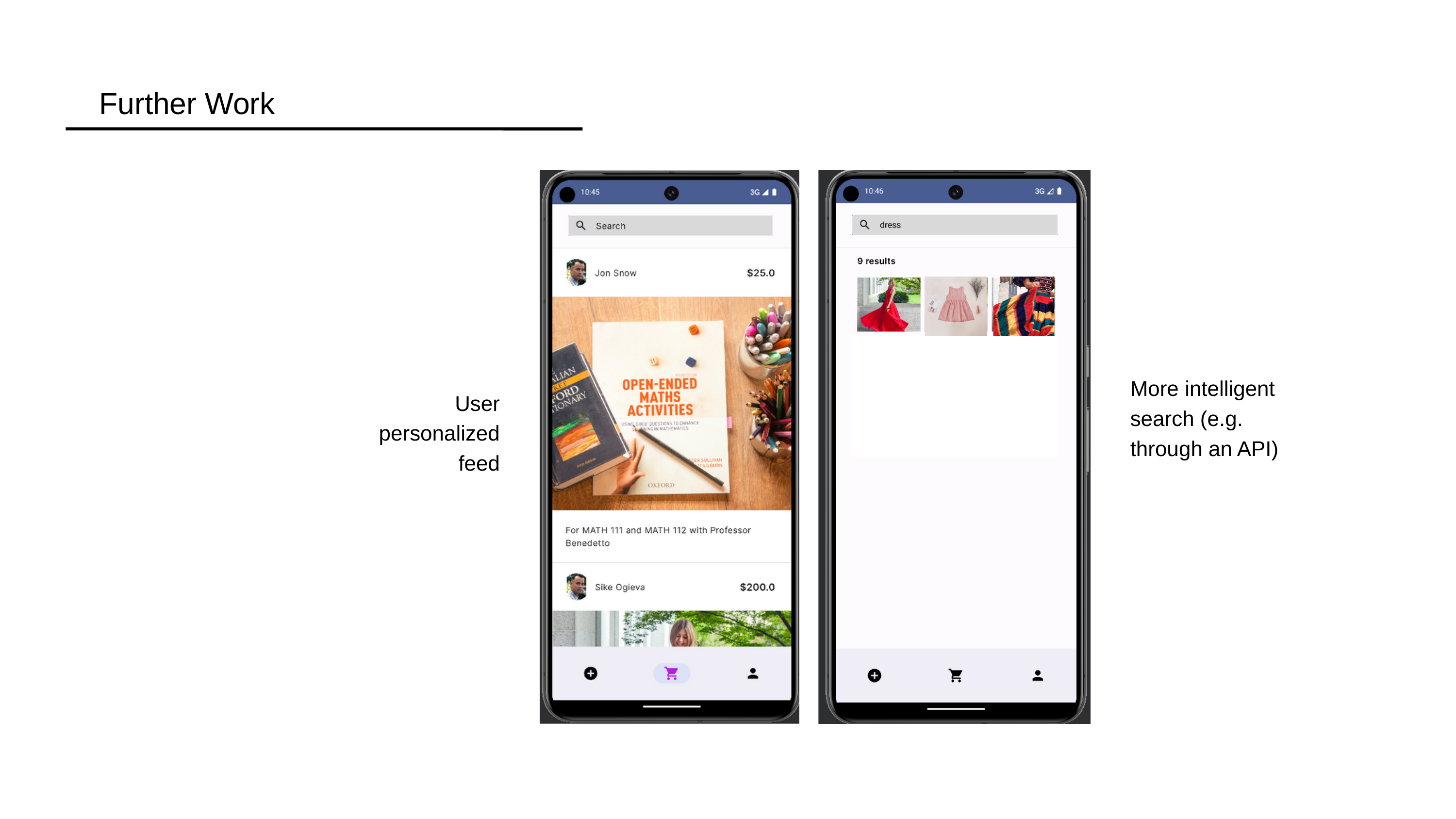

Further Work

More intelligent
search (e.g. through an API)
User personalized feed